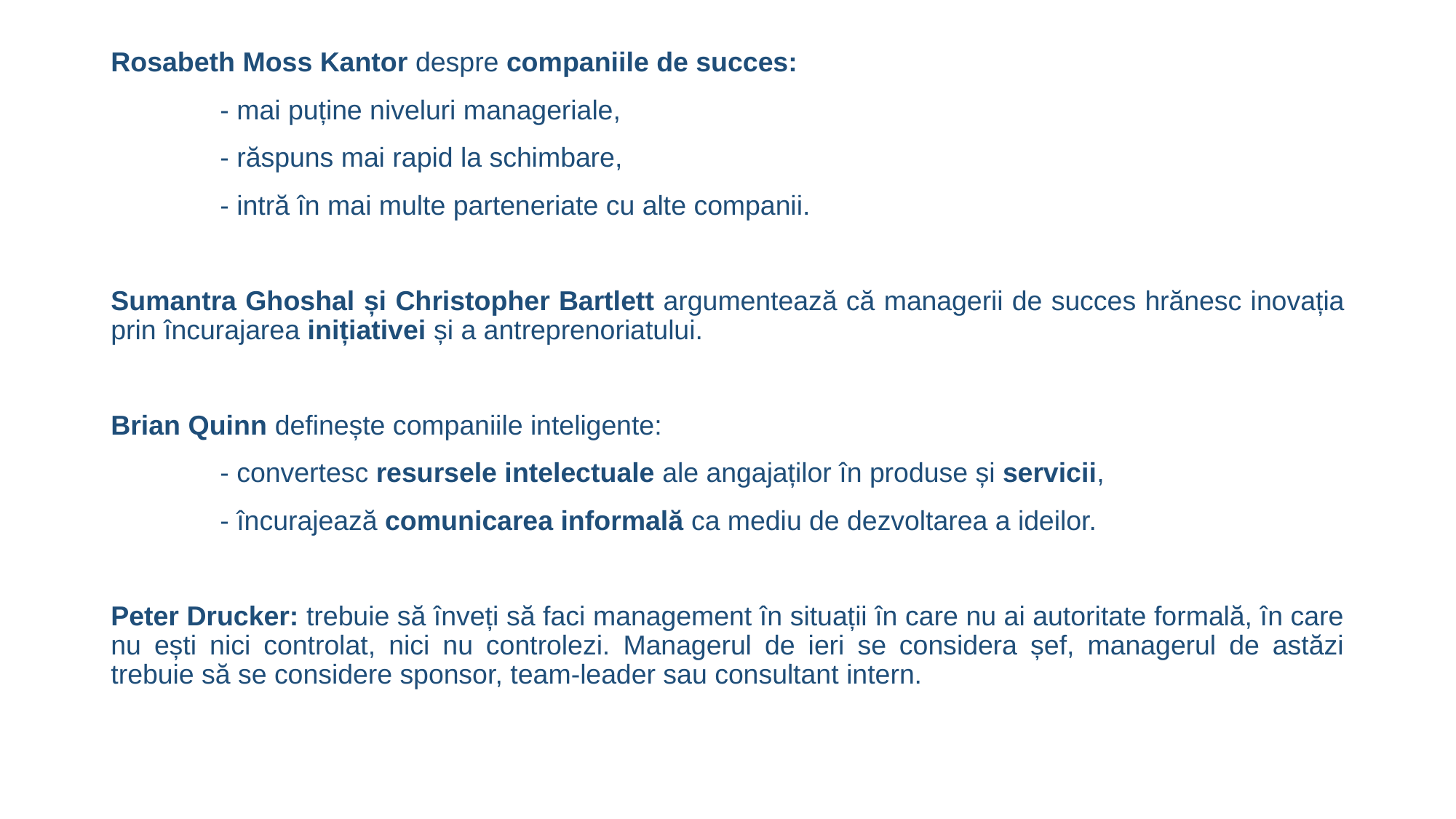

Rosabeth Moss Kantor despre companiile de succes:
	- mai puține niveluri manageriale,
	- răspuns mai rapid la schimbare,
	- intră în mai multe parteneriate cu alte companii.

Sumantra Ghoshal și Christopher Bartlett argumentează că managerii de succes hrănesc inovația prin încurajarea inițiativei și a antreprenoriatului.

Brian Quinn definește companiile inteligente:
	- convertesc resursele intelectuale ale angajaților în produse și servicii,
	- încurajează comunicarea informală ca mediu de dezvoltarea a ideilor.

Peter Drucker: trebuie să înveți să faci management în situații în care nu ai autoritate formală, în care nu ești nici controlat, nici nu controlezi. Managerul de ieri se considera șef, managerul de astăzi trebuie să se considere sponsor, team-leader sau consultant intern.